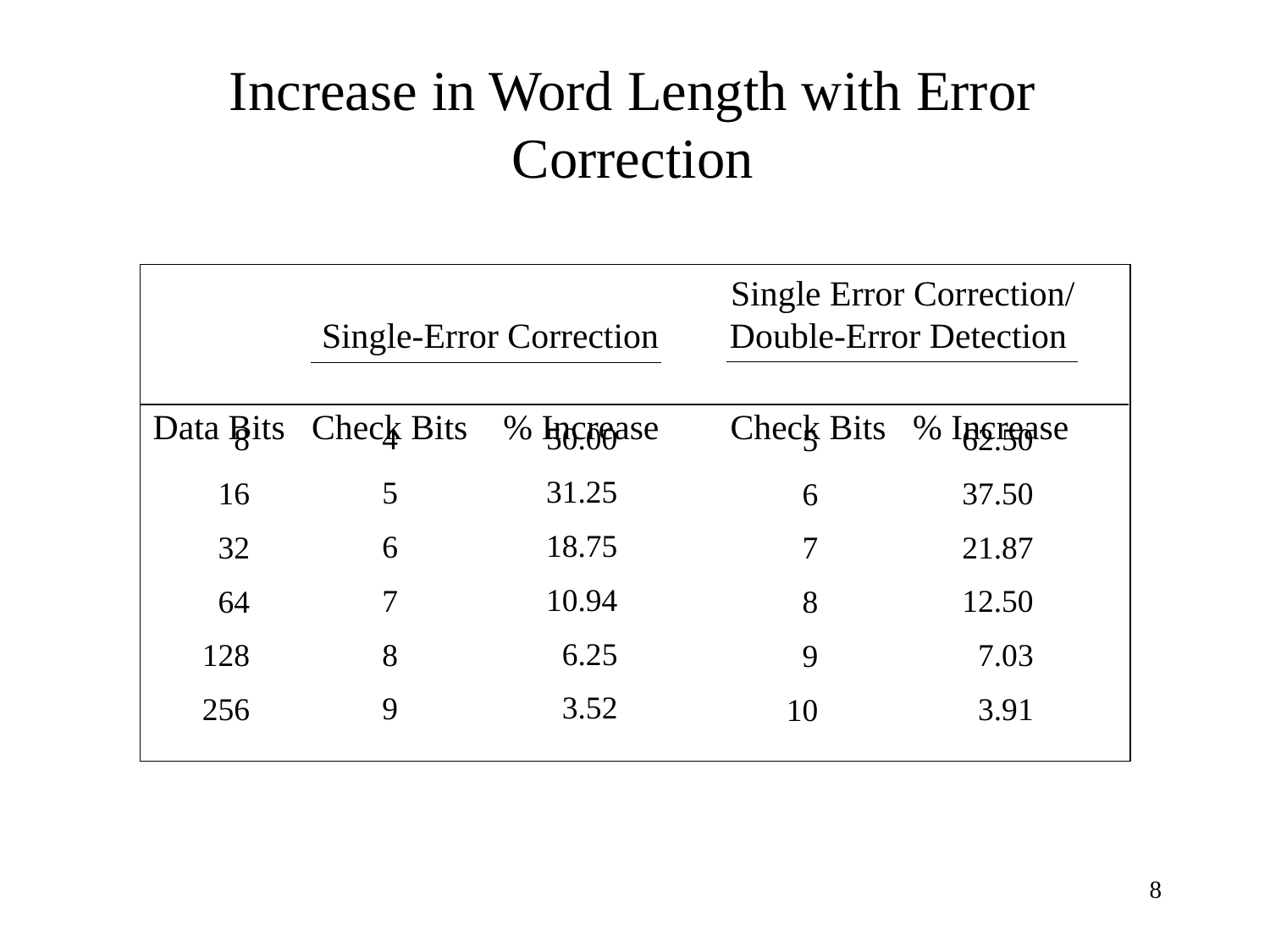

# Increase in Word Length with Error Correction
                                                                 Single Error Correction/
                   Single-Error Correction        Double-Error Detection
Data Bits   Check Bits    % Increase        Check Bits   % Increase
50.00
31.25
18.75
10.94
6.25
3.52
4
5
6
7
8
9
62.50
37.50
21.87
12.50
7.03
3.91
8
16
32
64
128
256
5
6
7
8
9
10
8